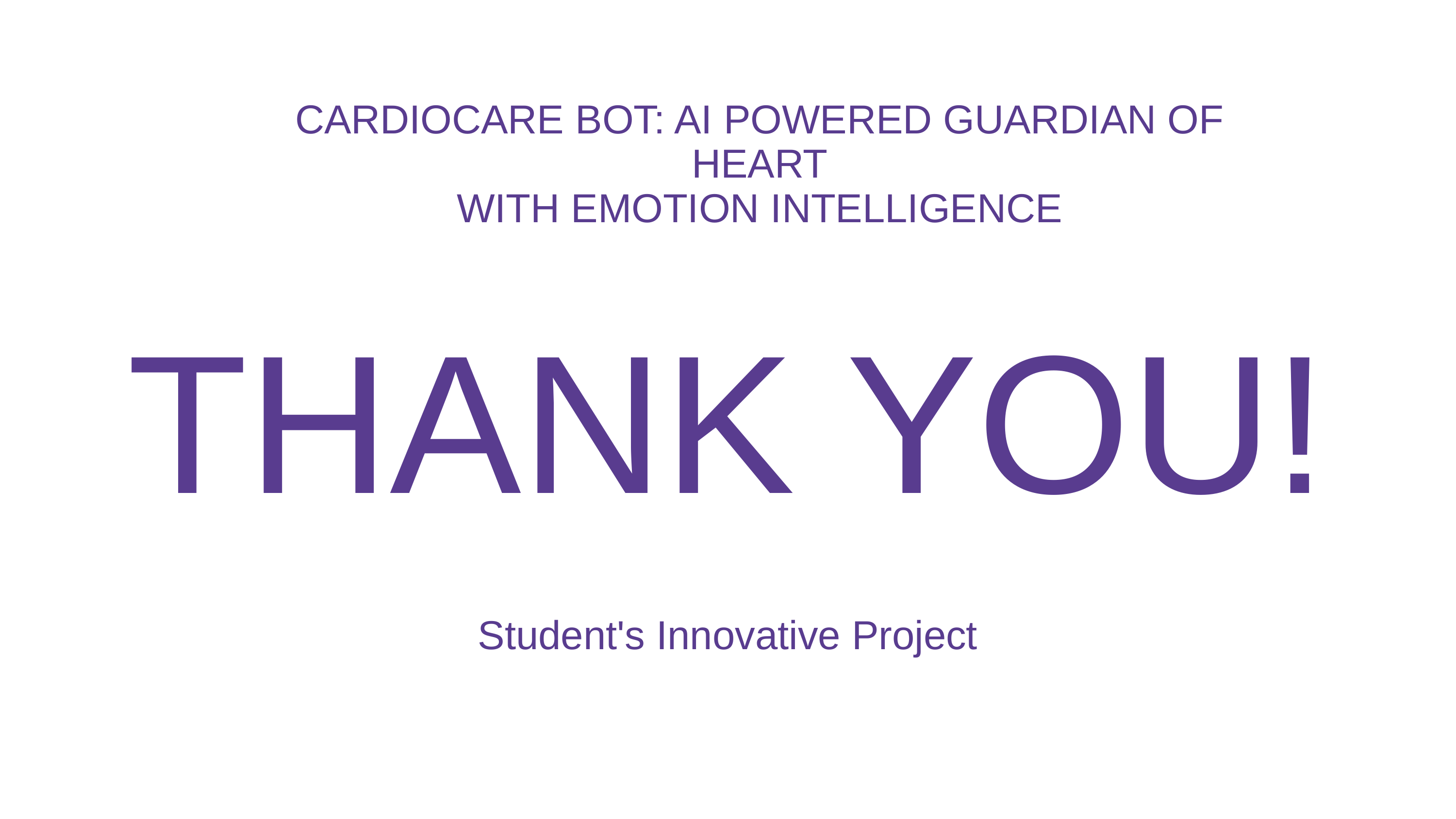

CARDIOCARE BOT: AI POWERED GUARDIAN OF HEART
WITH EMOTION INTELLIGENCE
THANK YOU!
Student's Innovative Project